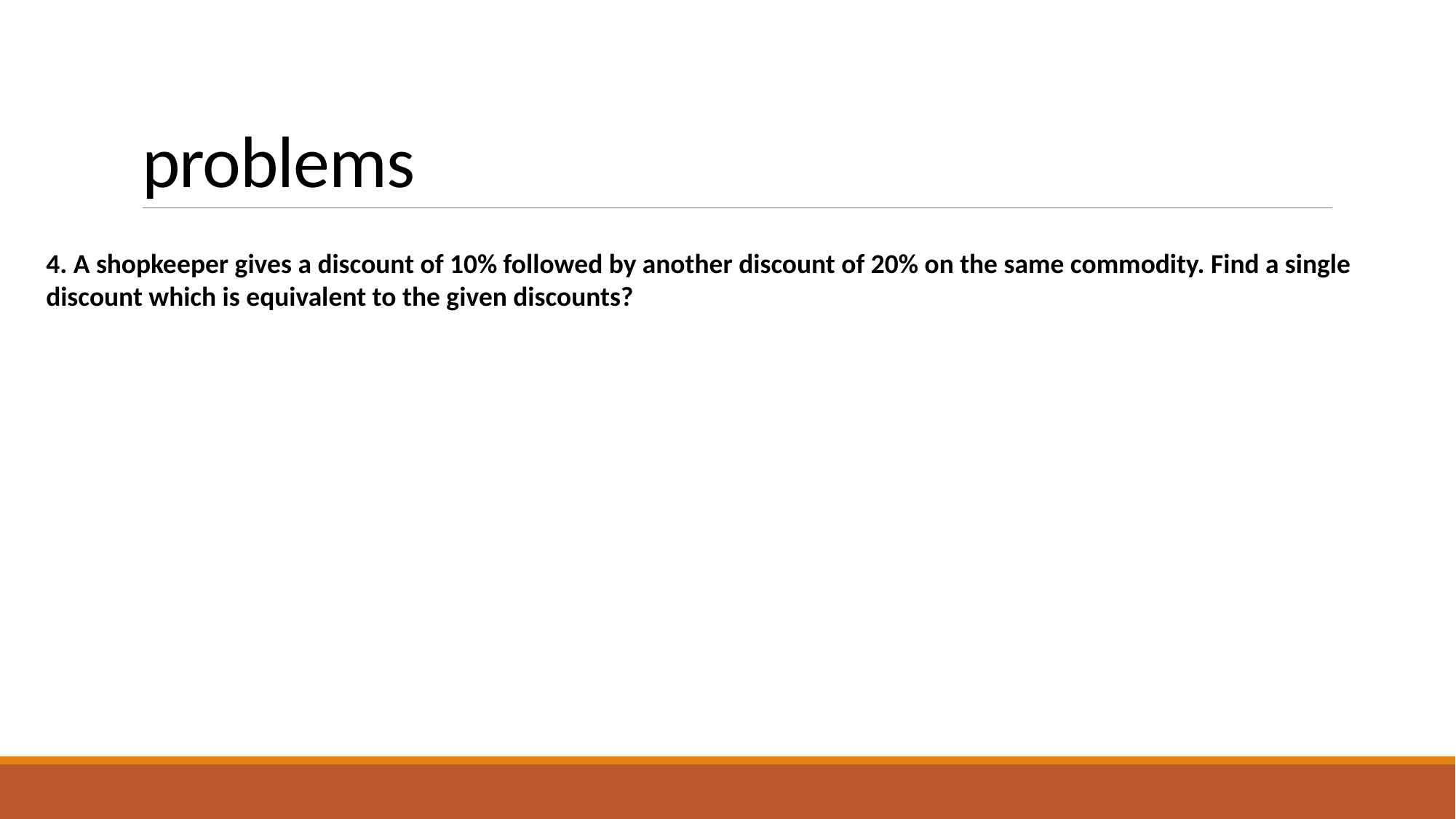

# problems
4. A shopkeeper gives a discount of 10% followed by another discount of 20% on the same commodity. Find a single discount which is equivalent to the given discounts?